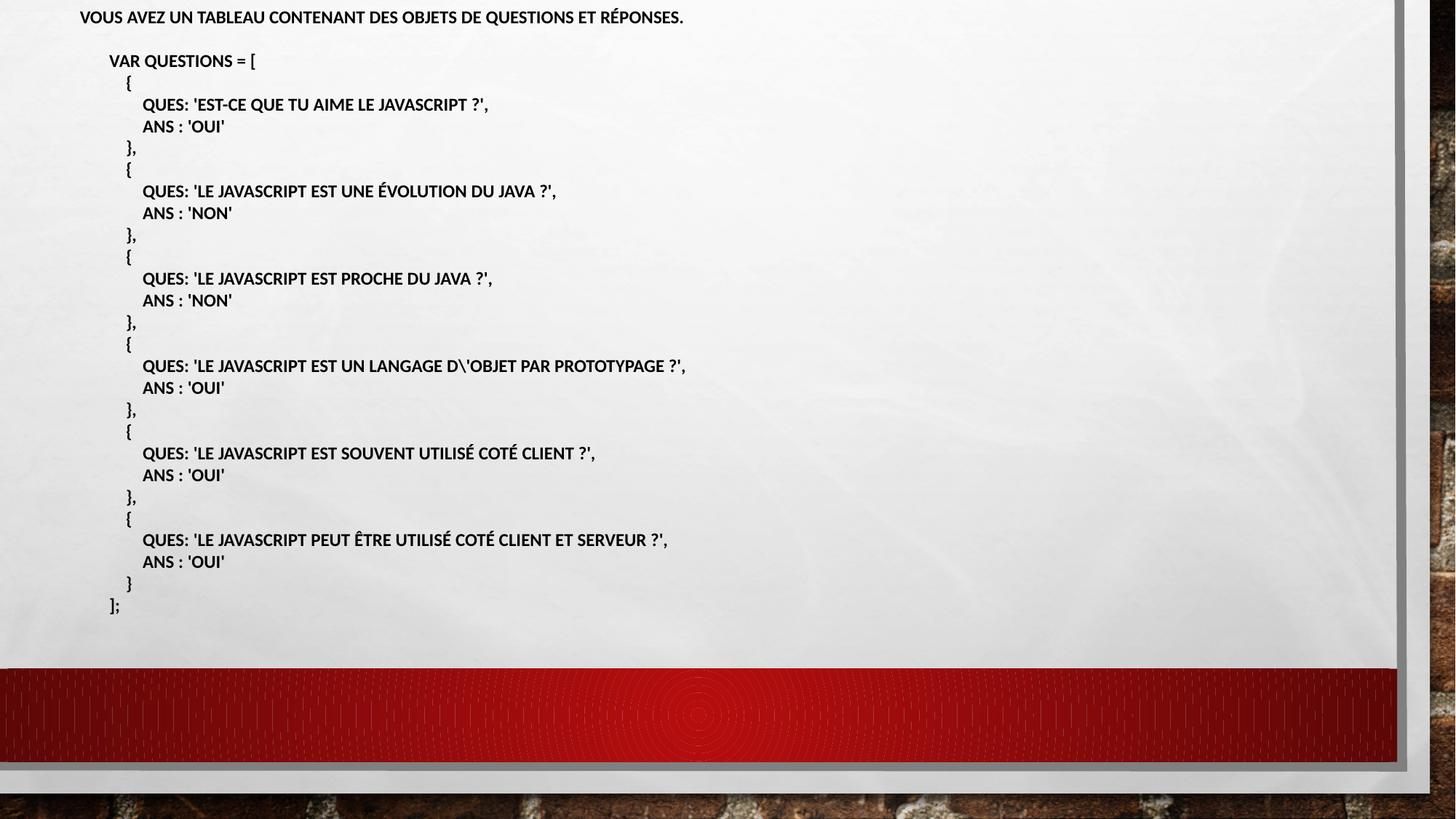

Vous avez un tableau contenant des objets de questions et réponses.
       var questions = [
           {
               ques: 'Est-ce que tu aime le JavaScript ?',
               ans : 'Oui'
           },
           {
               ques: 'Le JavaScript est une évolution du Java ?',
               ans : 'Non'
           },
           {
               ques: 'Le JavaScript est proche du Java ?',
               ans : 'Non'
           },
           {
               ques: 'Le JavaScript est un langage d\'objet par prototypage ?',
               ans : 'Oui'
           },
           {
               ques: 'Le JavaScript est souvent utilisé coté client ?',
               ans : 'Oui'
           },
           {
               ques: 'Le JavaScript peut être utilisé coté client et serveur ?',
               ans : 'Oui'
           }
       ];